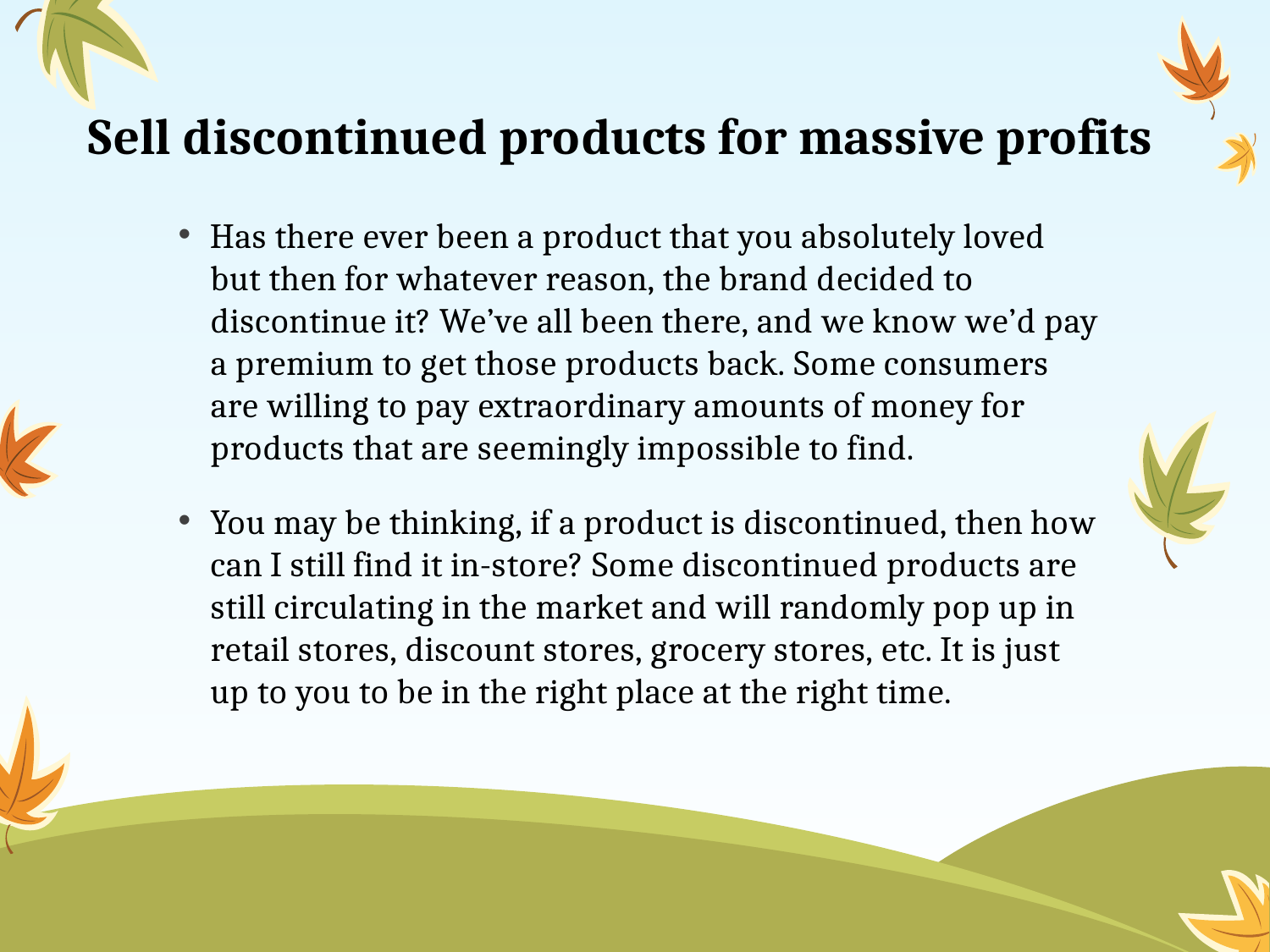

# Sell discontinued products for massive profits
Has there ever been a product that you absolutely loved but then for whatever reason, the brand decided to discontinue it? We’ve all been there, and we know we’d pay a premium to get those products back. Some consumers are willing to pay extraordinary amounts of money for products that are seemingly impossible to find.
You may be thinking, if a product is discontinued, then how can I still find it in-store? Some discontinued products are still circulating in the market and will randomly pop up in retail stores, discount stores, grocery stores, etc. It is just up to you to be in the right place at the right time.